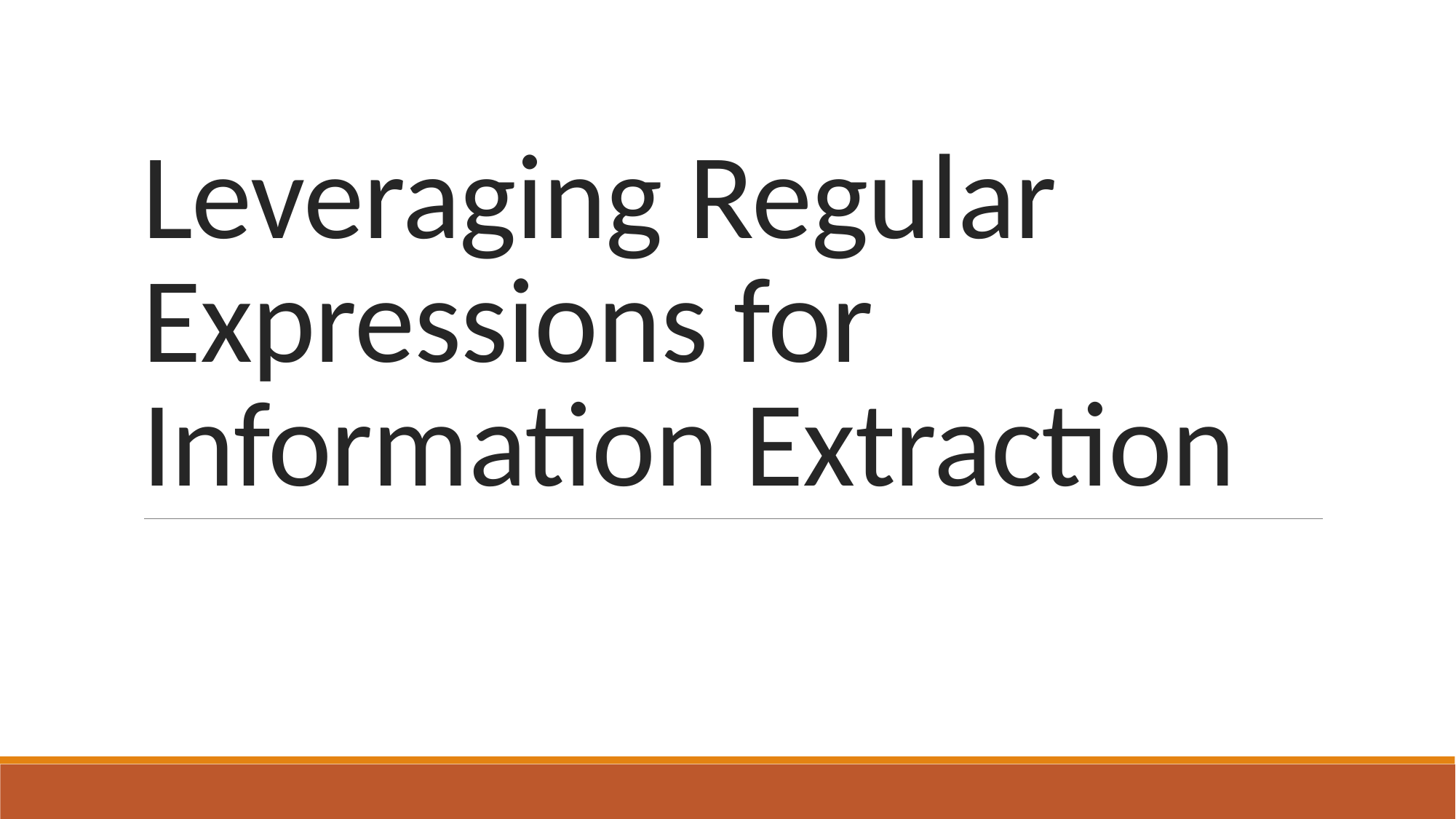

# Leveraging Regular Expressions for Information Extraction